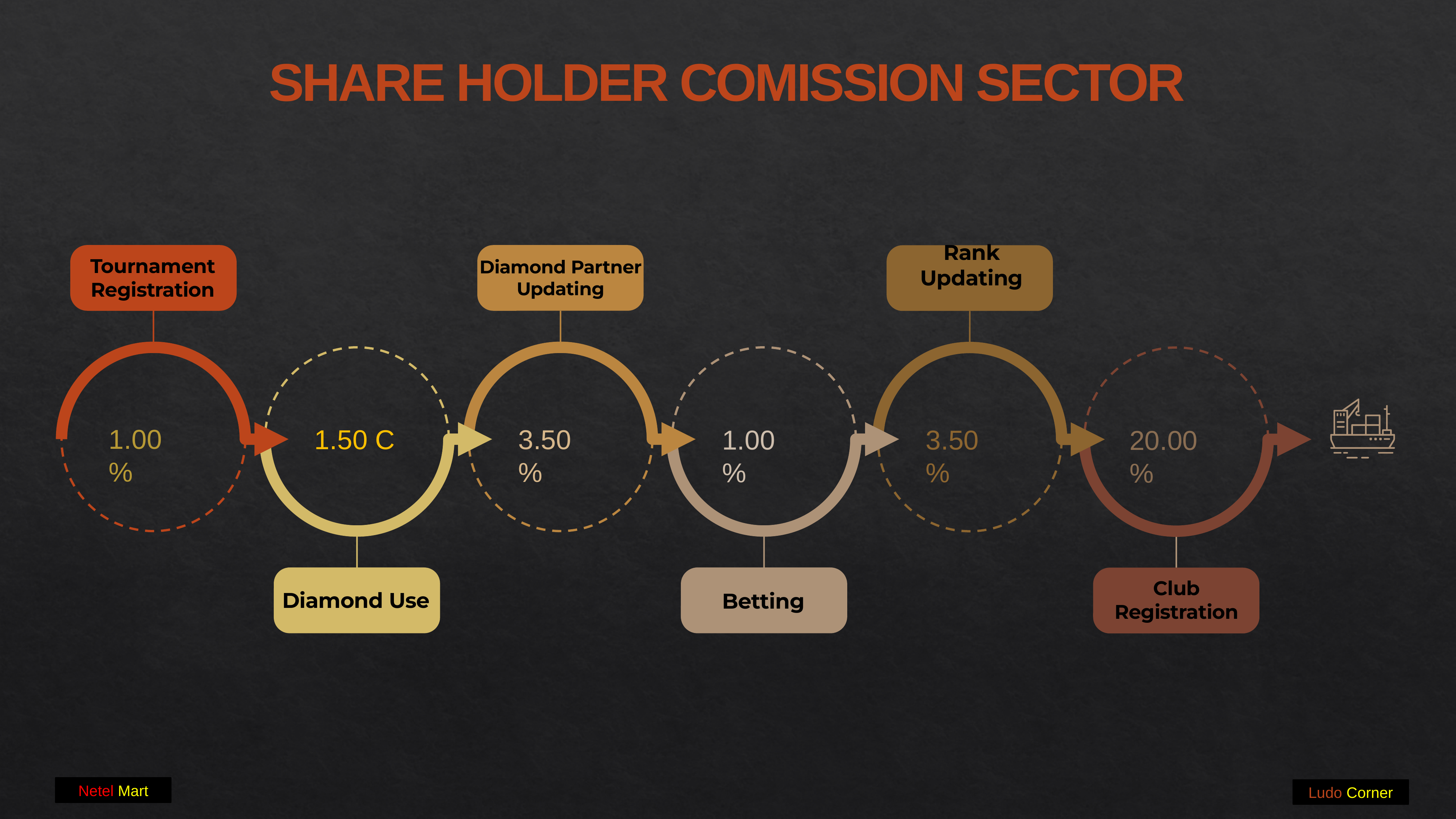

SHARE HOLDER COMISSION SECTOR

Tournament Registration
Diamond Partner Updating
Rank Updating

1.00 %
1.50 C
3.50 %
1.00 %
3.50 %
20.00 %

Club Registration
Diamond Use
Betting
Netel Mart
Ludo Corner